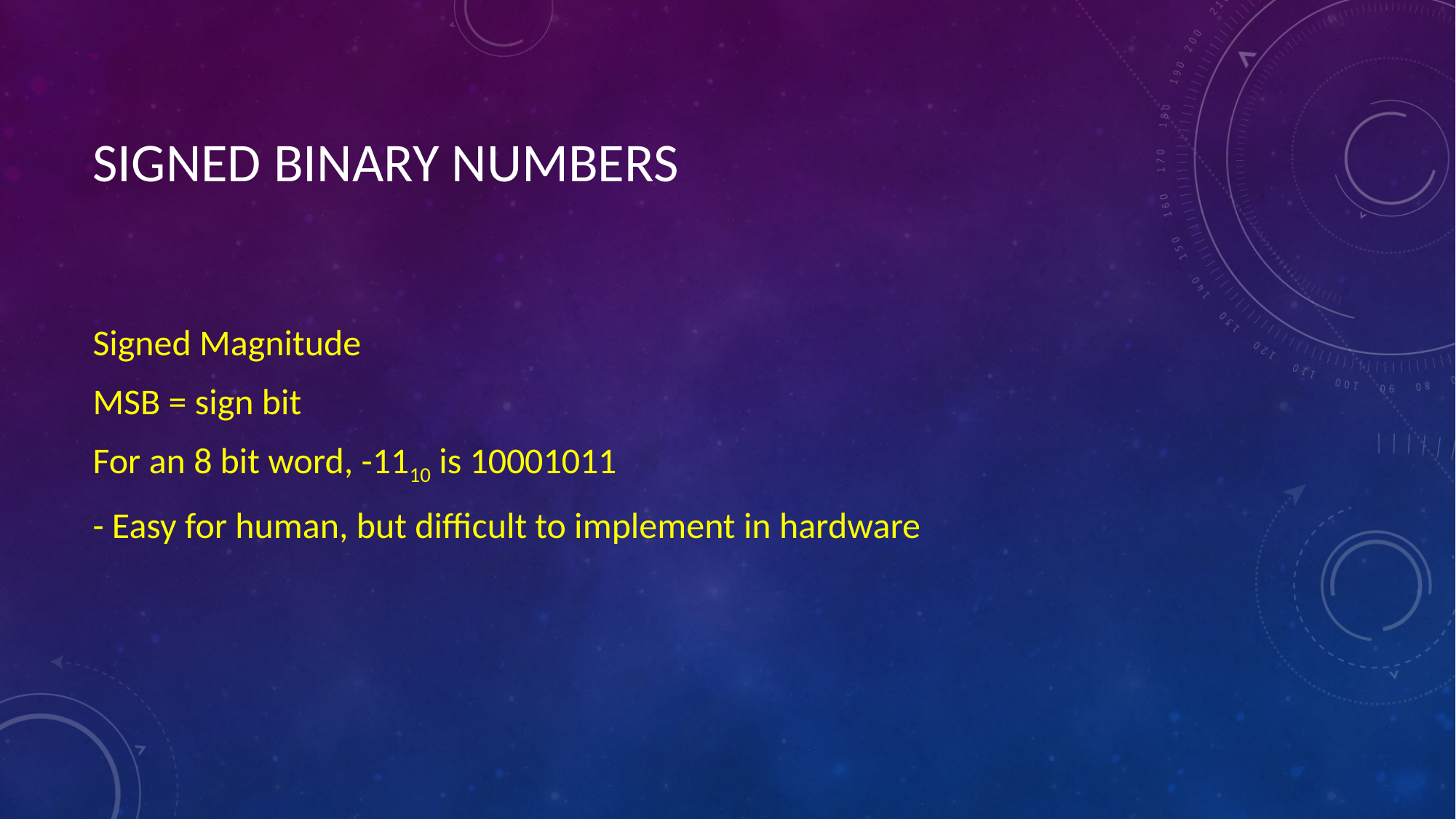

# SIGNED BINARY NUMBERS
Signed Magnitude
MSB = sign bit
For an 8 bit word, -1110 is 10001011
- Easy for human, but difficult to implement in hardware